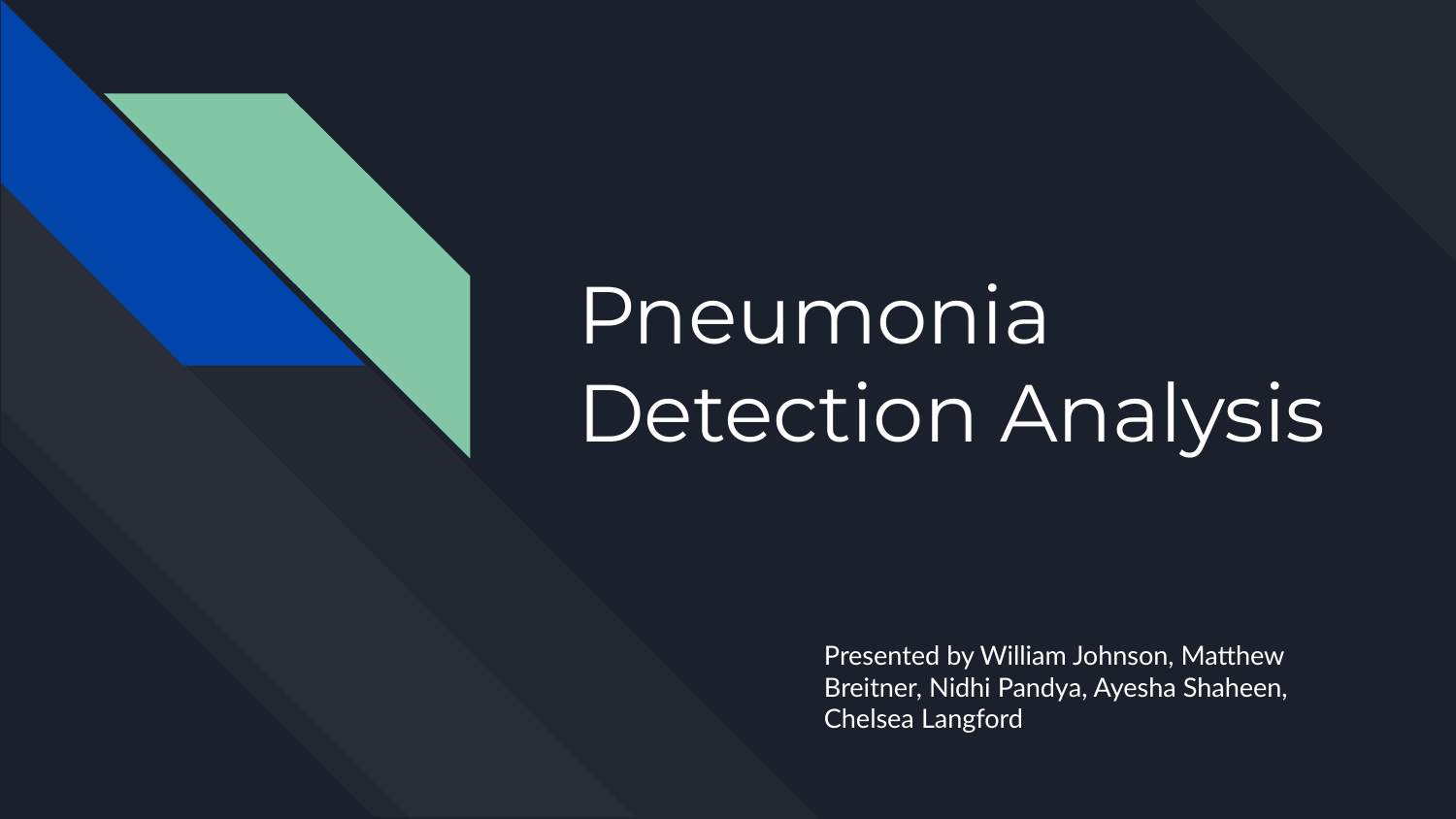

# Pneumonia Detection Analysis
Presented by William Johnson, Matthew Breitner, Nidhi Pandya, Ayesha Shaheen, Chelsea Langford